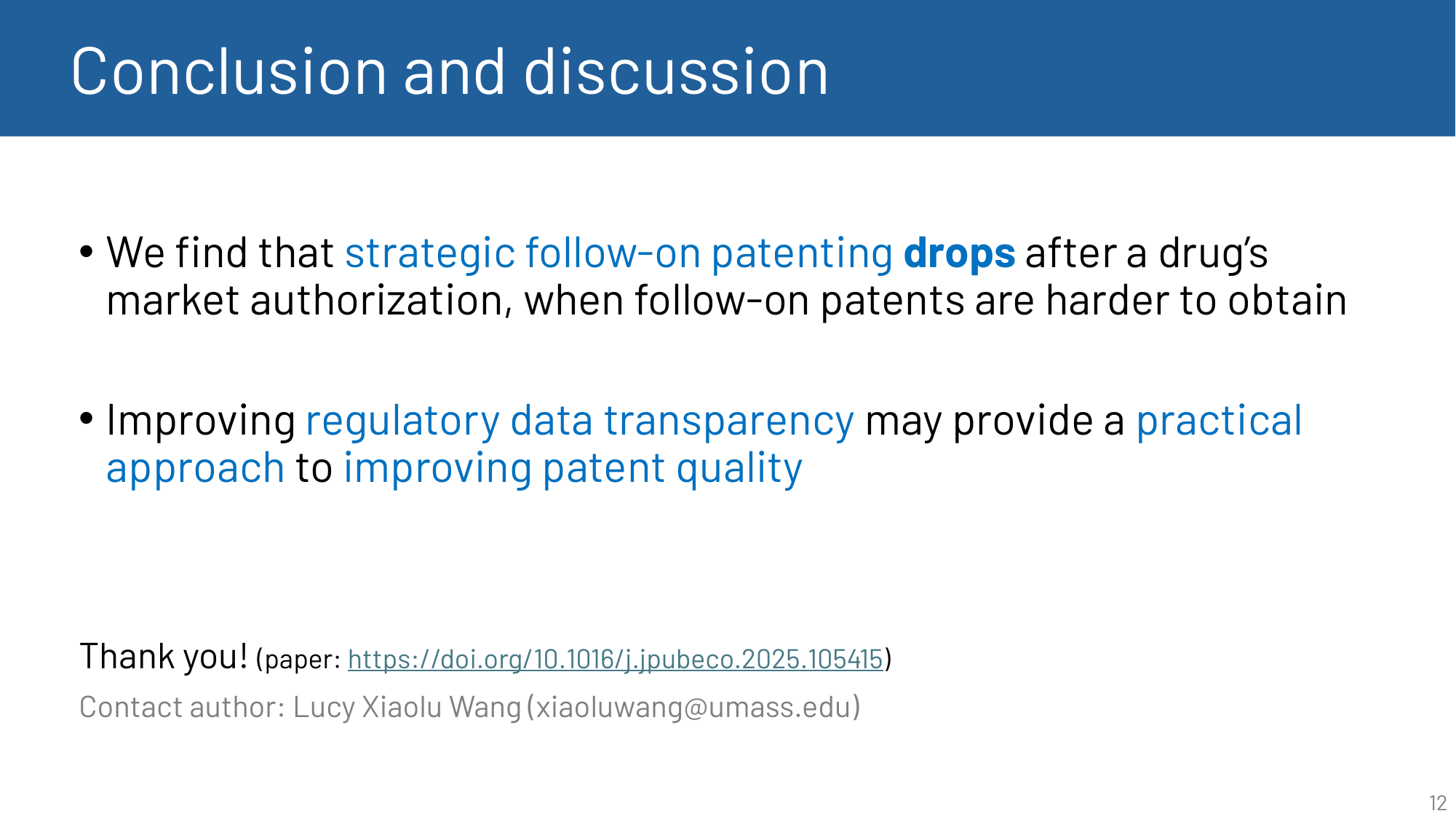

# Conclusion and discussion
We find that strategic follow-on patenting drops after a drug’s market authorization, when follow-on patents are harder to obtain

Improving regulatory data transparency may provide a practical approach to improving patent quality

Thank you! (paper: https://doi.org/10.1016/j.jpubeco.2025.105415)
Contact author: Lucy Xiaolu Wang (xiaoluwang@umass.edu)
12